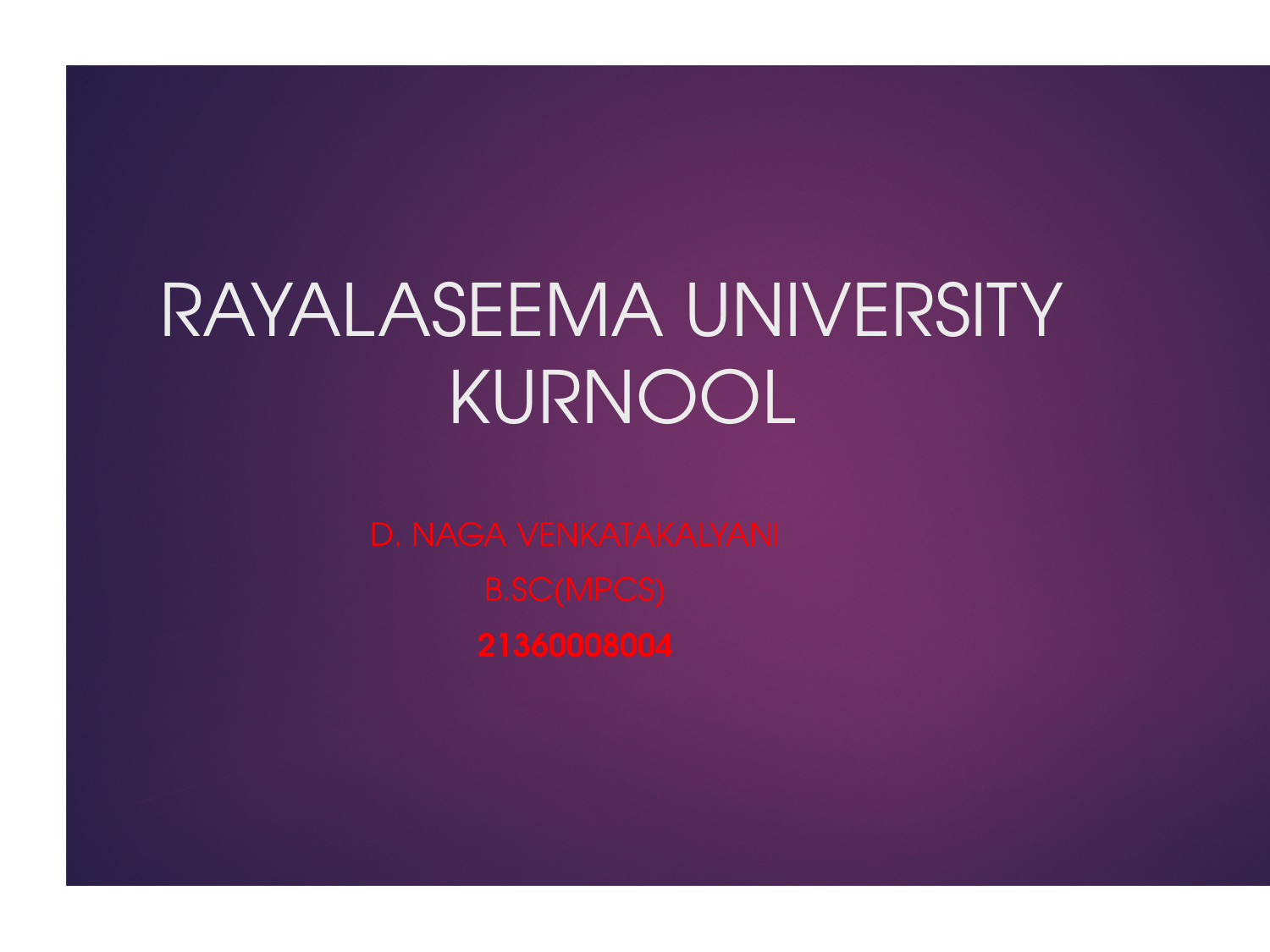

# RAYALASEEMA UNIVERSITY  KURNOOL
D. NAGA VENKATAKALYANI
b.sc(mpcs)
21360008004